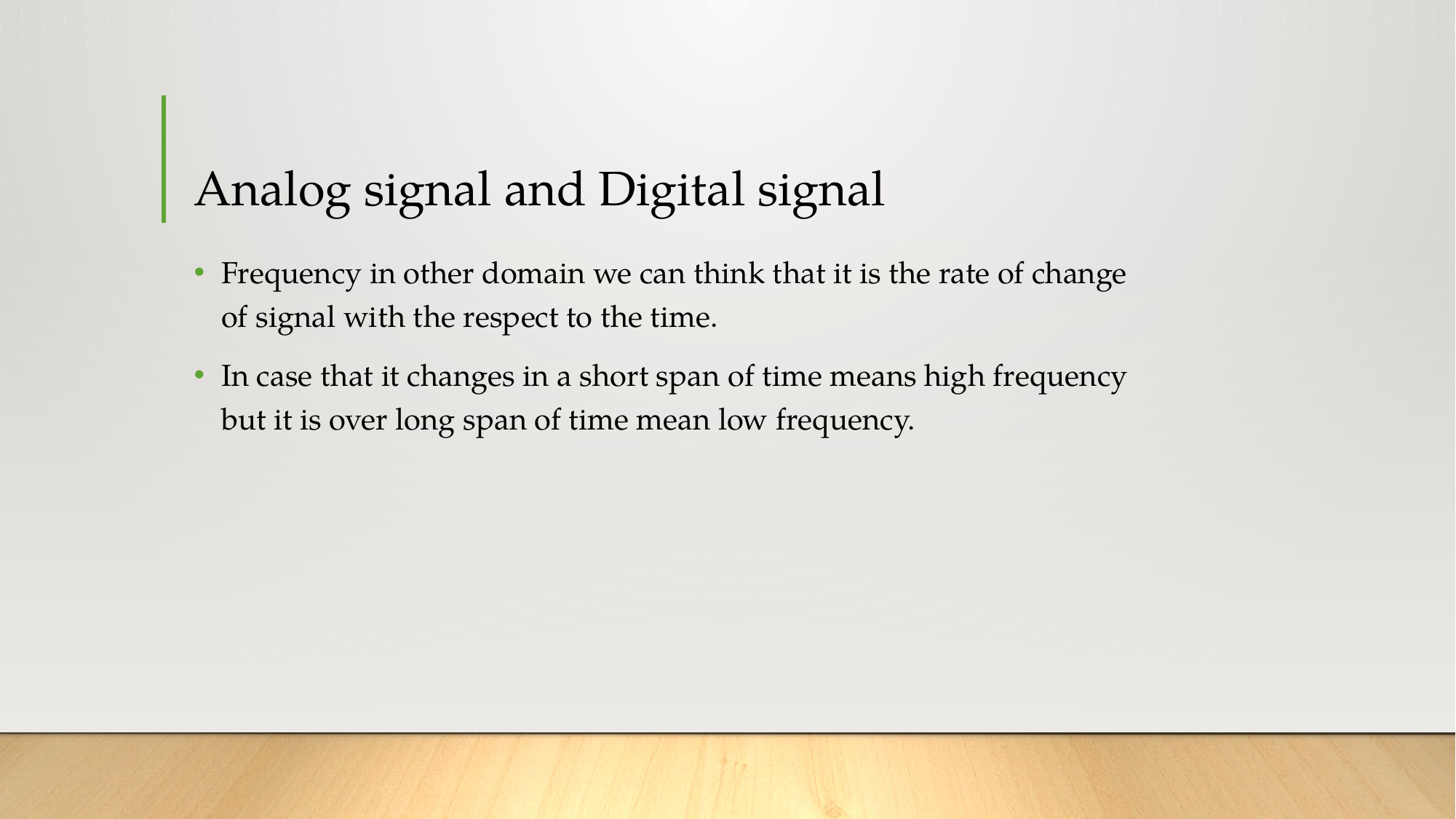

# Analog signal and Digital signal
Frequency in other domain we can think that it is the rate of change of signal with the respect to the time.
In case that it changes in a short span of time means high frequency but it is over long span of time mean low frequency.